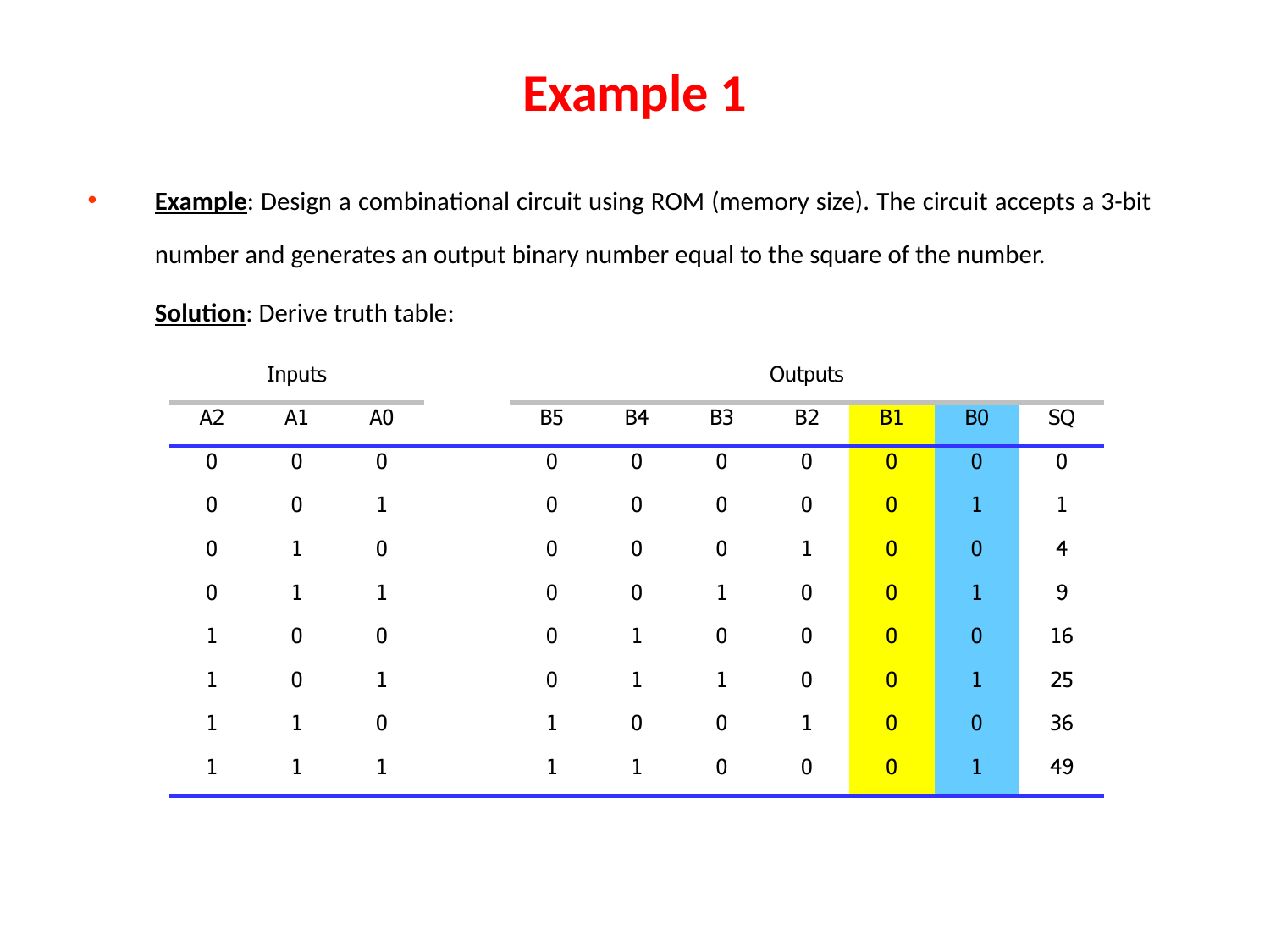

# Example 1
Example: Design a combinational circuit using ROM (memory size). The circuit accepts a 3-bit number and generates an output binary number equal to the square of the number.
	Solution: Derive truth table:
| Inputs |  |  |  | Outputs |  |  |  |  |  |  |
| --- | --- | --- | --- | --- | --- | --- | --- | --- | --- | --- |
| A2 | A1 | A0 |  | B5 | B4 | B3 | B2 | B1 | B0 | SQ |
| 0 | 0 | 0 |  | 0 | 0 | 0 | 0 | 0 | 0 | 0 |
| 0 | 0 | 1 |  | 0 | 0 | 0 | 0 | 0 | 1 | 1 |
| 0 | 1 | 0 |  | 0 | 0 | 0 | 1 | 0 | 0 | 4 |
| 0 | 1 | 1 |  | 0 | 0 | 1 | 0 | 0 | 1 | 9 |
| 1 | 0 | 0 |  | 0 | 1 | 0 | 0 | 0 | 0 | 16 |
| 1 | 0 | 1 |  | 0 | 1 | 1 | 0 | 0 | 1 | 25 |
| 1 | 1 | 0 |  | 1 | 0 | 0 | 1 | 0 | 0 | 36 |
| 1 | 1 | 1 |  | 1 | 1 | 0 | 0 | 0 | 1 | 49 |